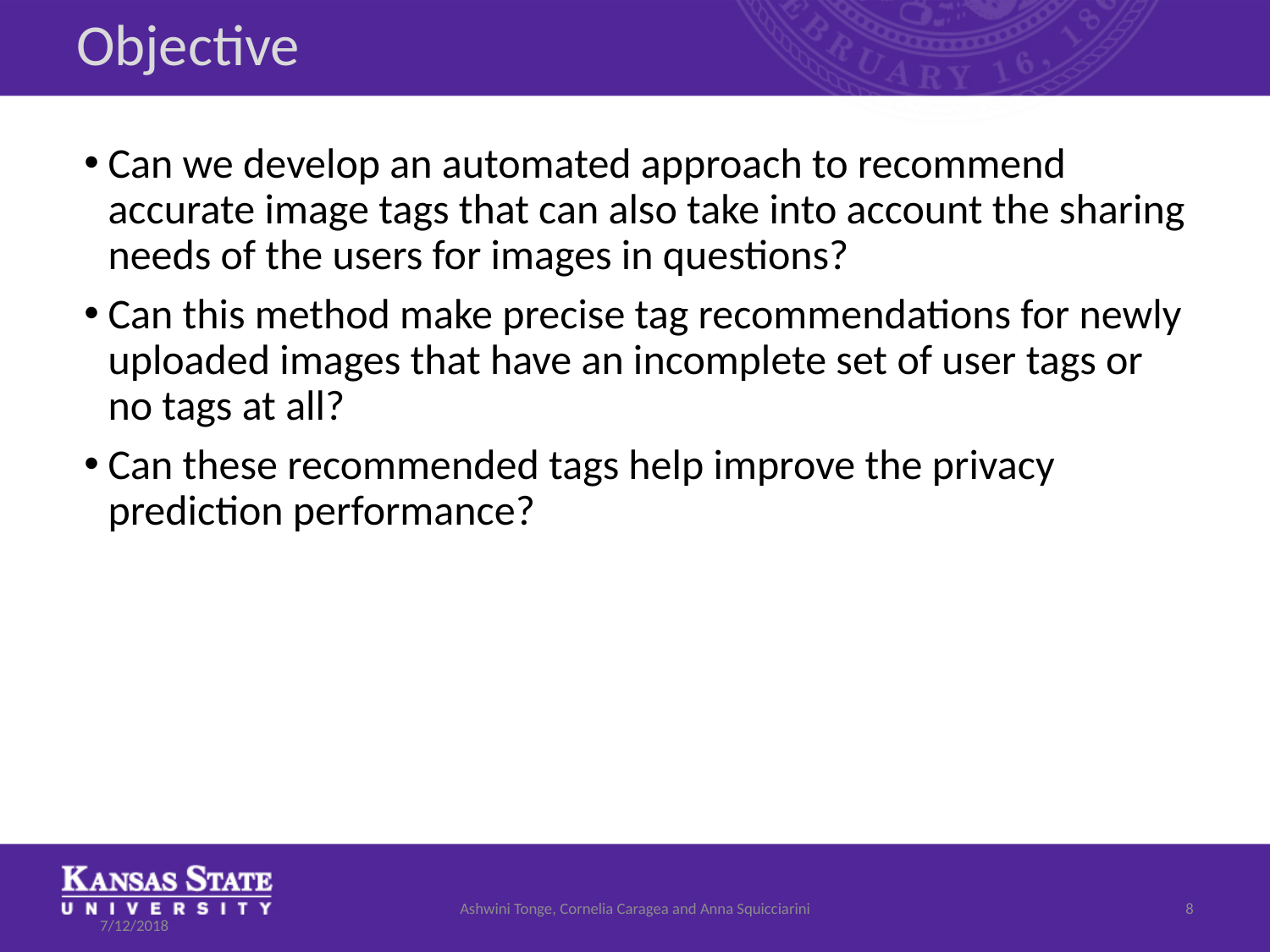

# Objective
Can we develop an automated approach to recommend accurate image tags that can also take into account the sharing needs of the users for images in questions?
Can this method make precise tag recommendations for newly uploaded images that have an incomplete set of user tags or no tags at all?
Can these recommended tags help improve the privacy prediction performance?

Ashwini Tonge, Cornelia Caragea and Anna Squicciarini
8
7/12/2018